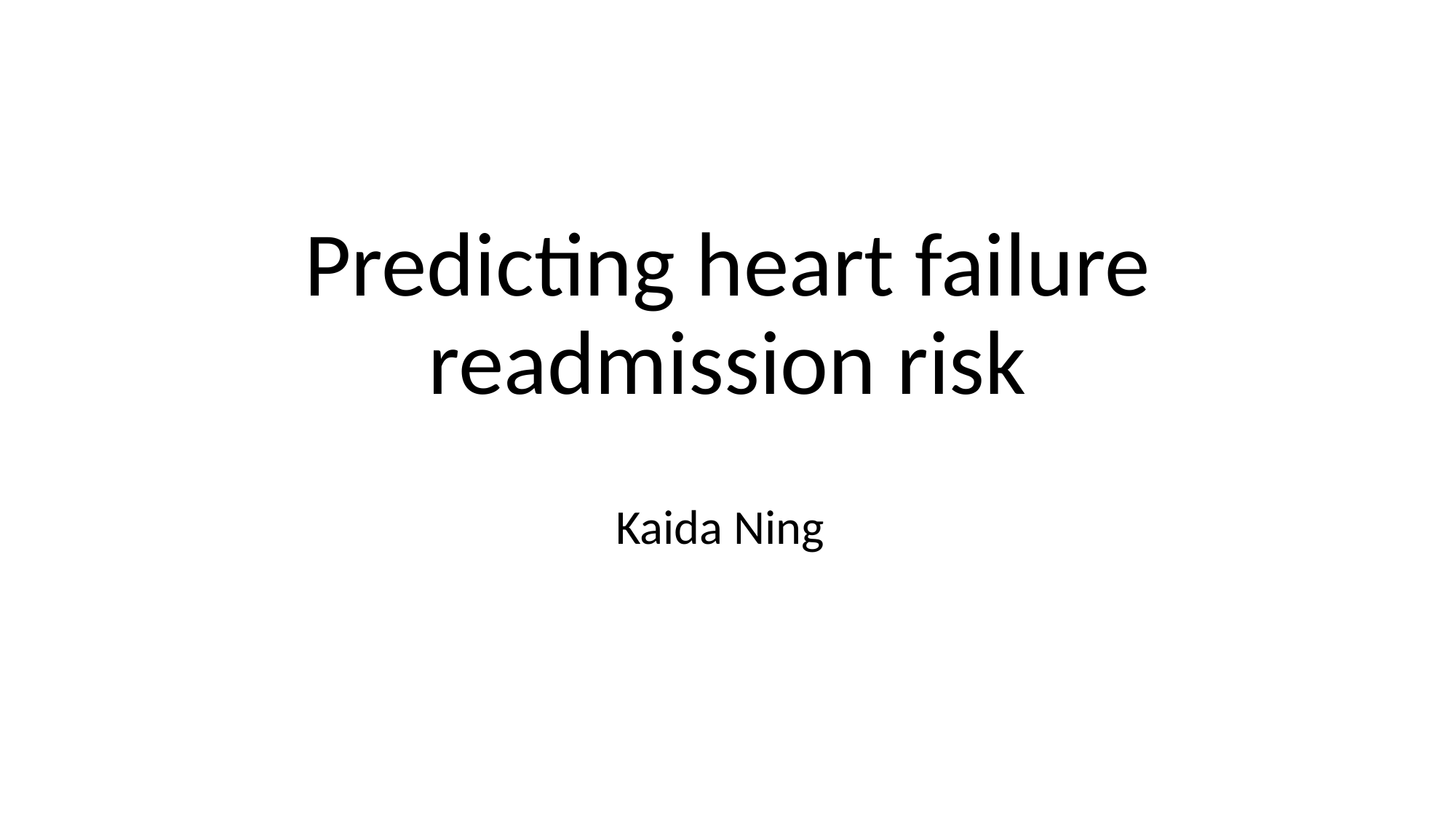

# Predicting heart failure readmission risk
Kaida Ning